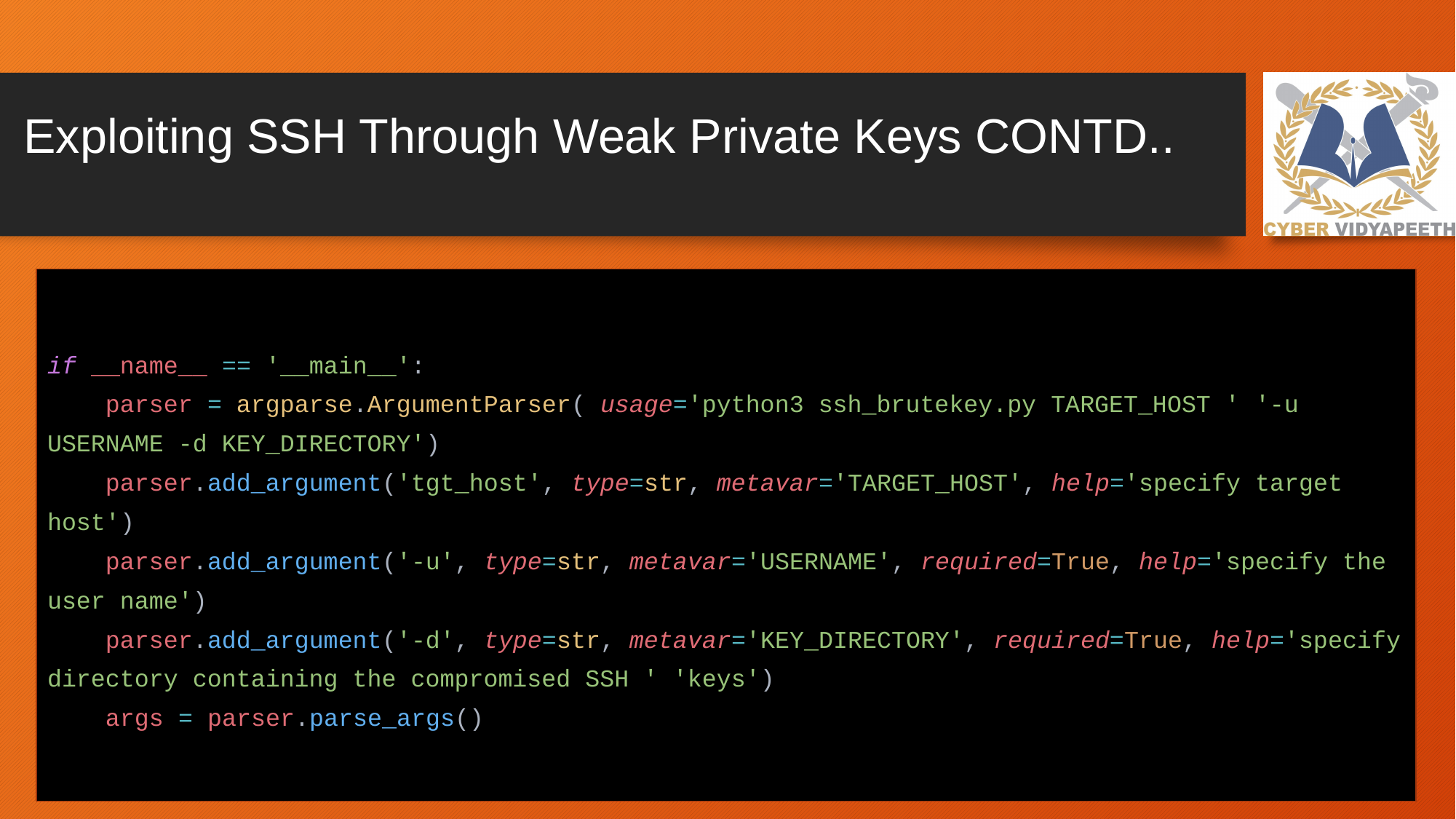

# Exploiting SSH Through Weak Private Keys CONTD..

if __name__ == '__main__':
    parser = argparse.ArgumentParser( usage='python3 ssh_brutekey.py TARGET_HOST ' '-u USERNAME -d KEY_DIRECTORY')
    parser.add_argument('tgt_host', type=str, metavar='TARGET_HOST', help='specify target host')
    parser.add_argument('-u', type=str, metavar='USERNAME', required=True, help='specify the user name')
    parser.add_argument('-d', type=str, metavar='KEY_DIRECTORY', required=True, help='specify directory containing the compromised SSH ' 'keys')
    args = parser.parse_args()